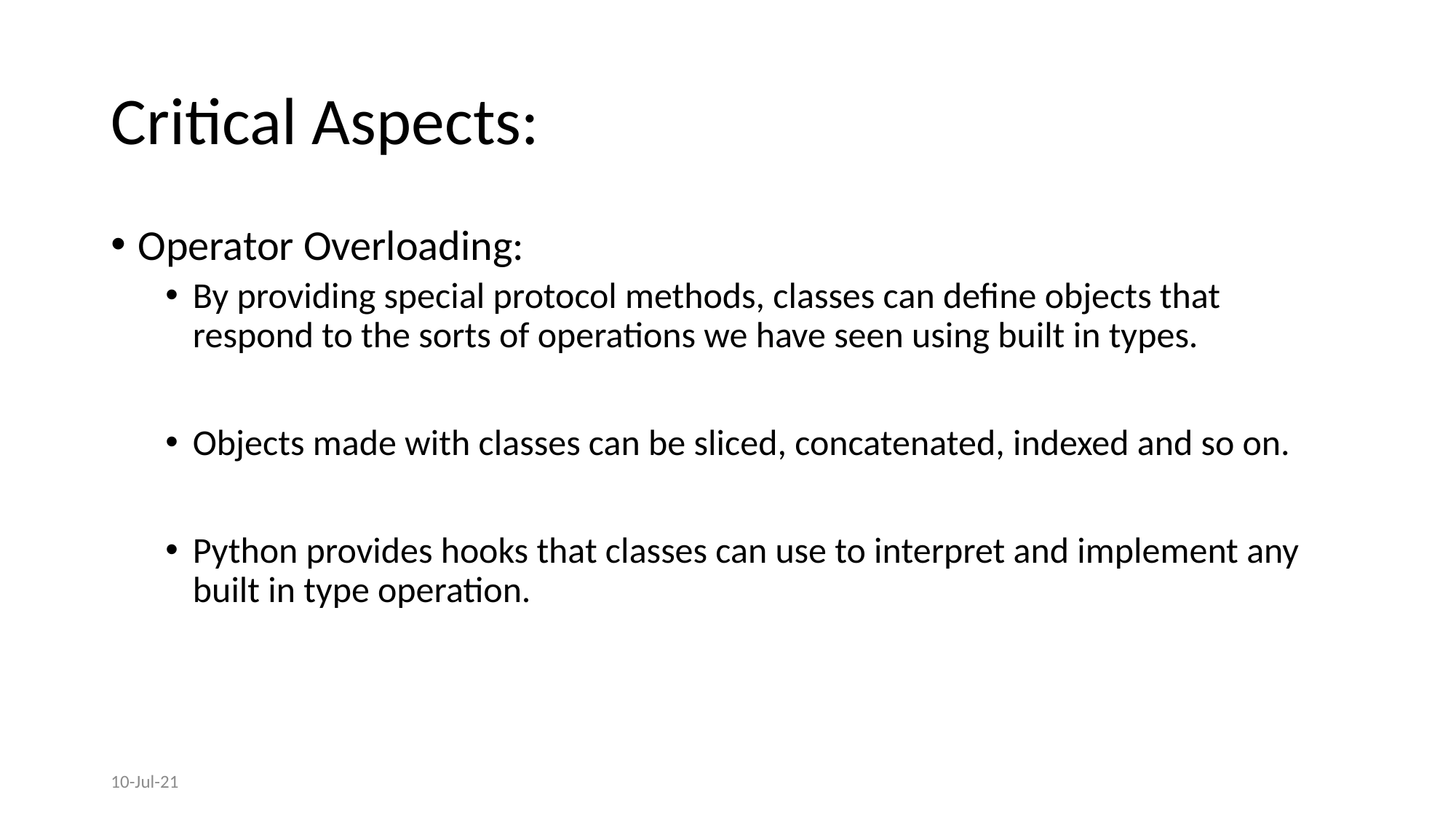

# Critical Aspects:
Operator Overloading:
By providing special protocol methods, classes can define objects that respond to the sorts of operations we have seen using built in types.

Objects made with classes can be sliced, concatenated, indexed and so on.

Python provides hooks that classes can use to interpret and implement any built in type operation.
10-Jul-21